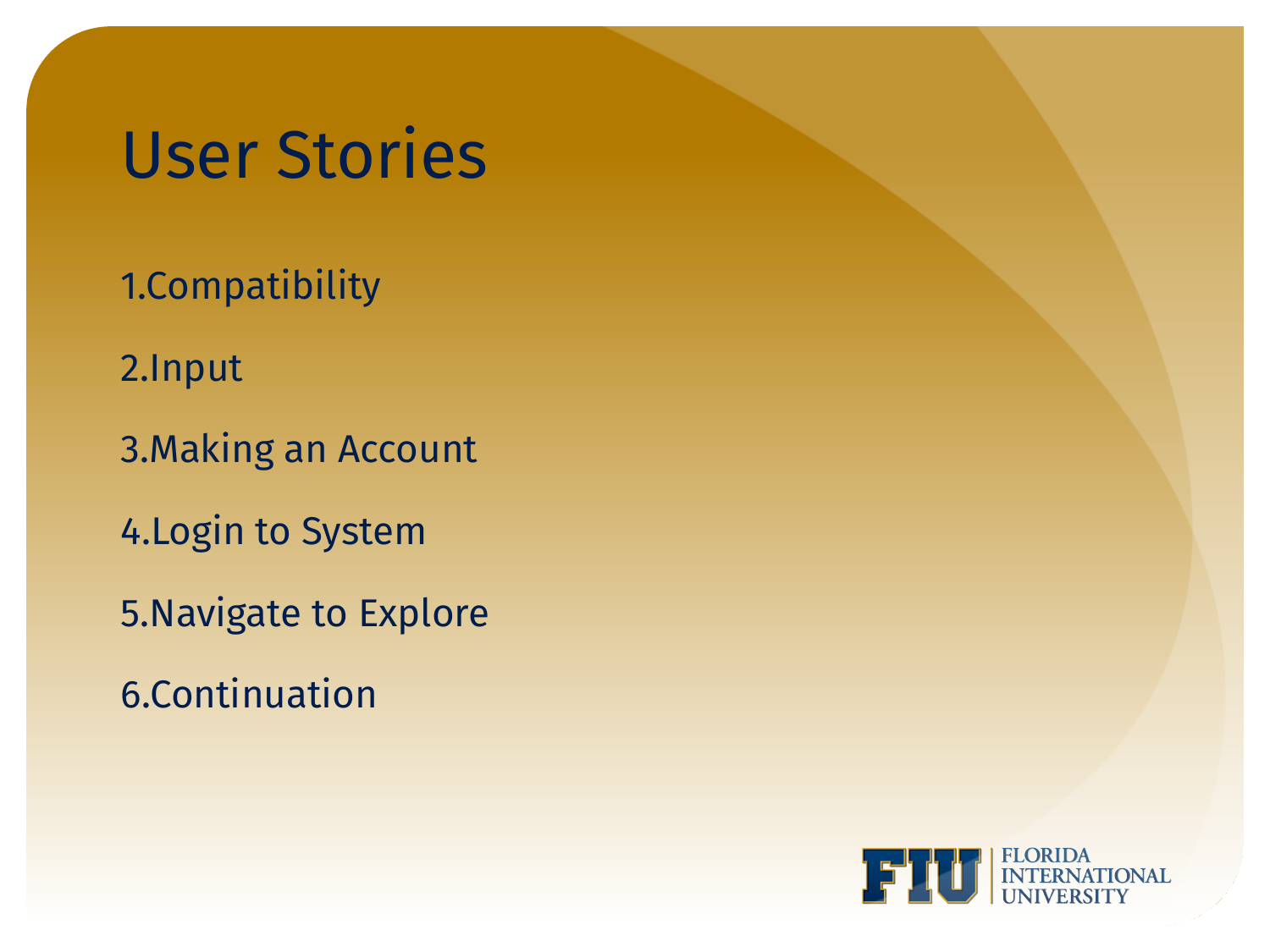

# User Stories
1.Compatibility
2.Input
3.Making an Account
4.Login to System
5.Navigate to Explore
6.Continuation